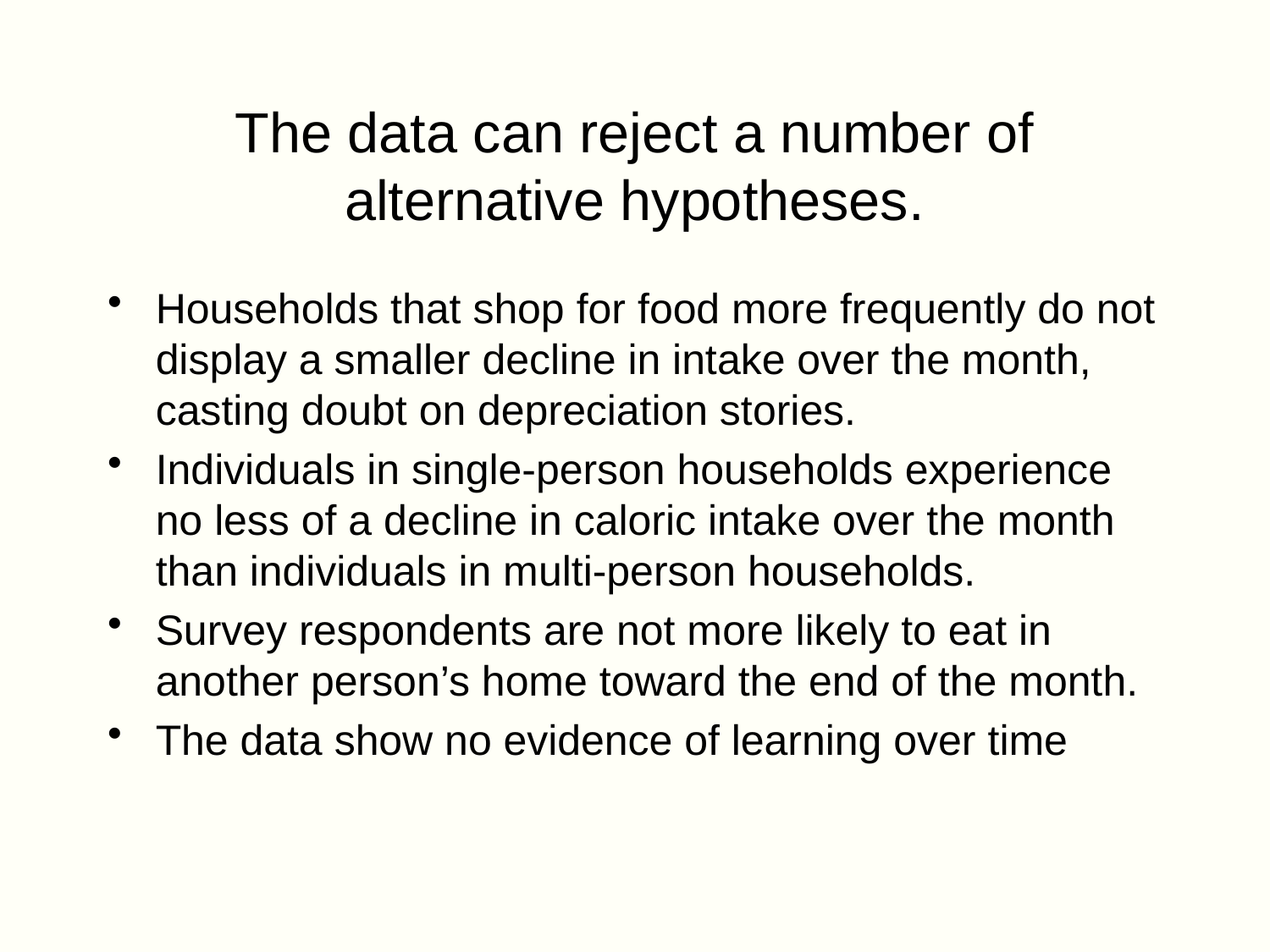

# The data can reject a number of alternative hypotheses.
Households that shop for food more frequently do not display a smaller decline in intake over the month, casting doubt on depreciation stories.
Individuals in single-person households experience no less of a decline in caloric intake over the month than individuals in multi-person households.
Survey respondents are not more likely to eat in another person’s home toward the end of the month.
The data show no evidence of learning over time